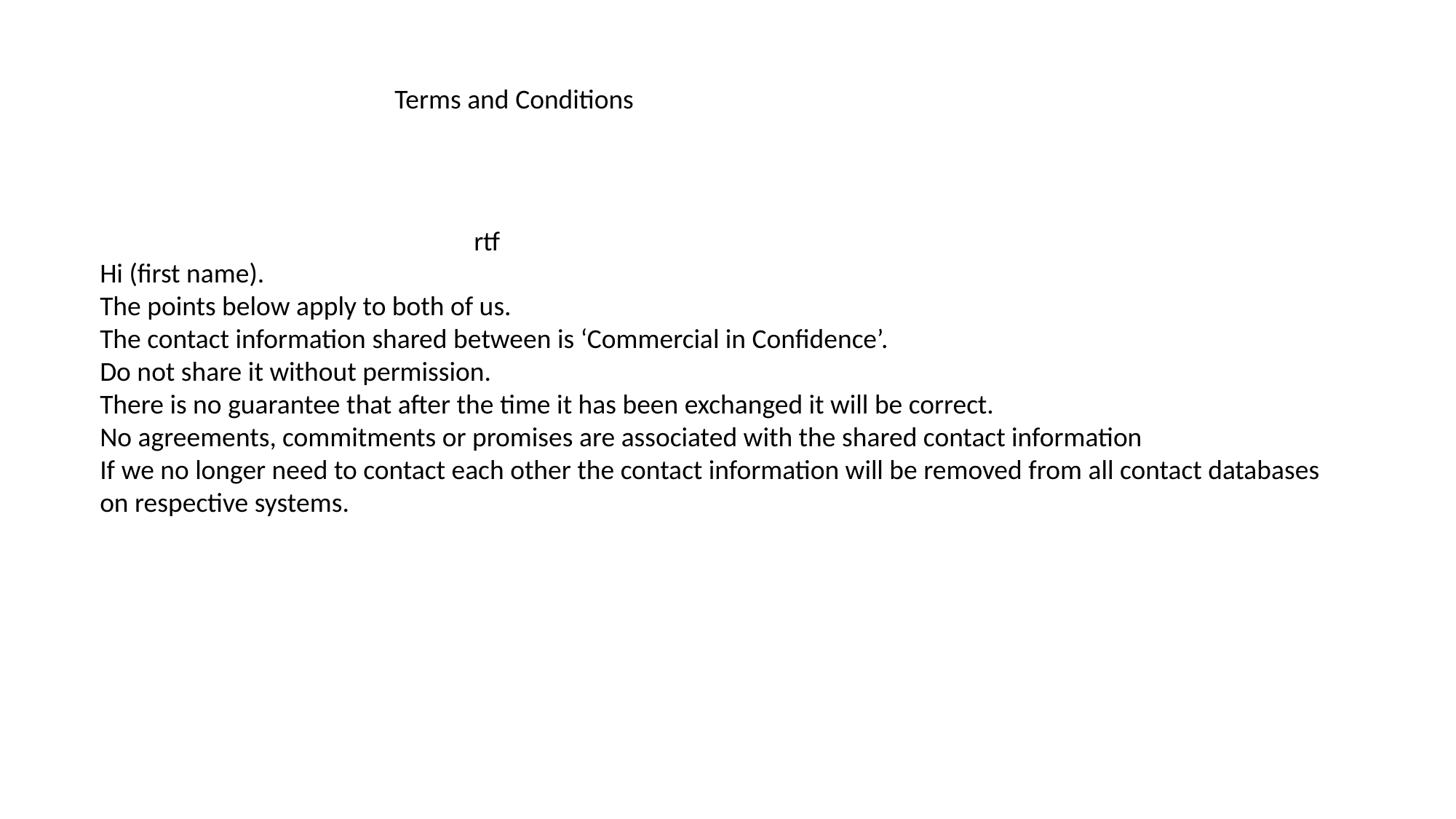

Terms and Conditions
rtf
Hi (first name).
The points below apply to both of us.
The contact information shared between is ‘Commercial in Confidence’.
Do not share it without permission.
There is no guarantee that after the time it has been exchanged it will be correct.
No agreements, commitments or promises are associated with the shared contact information
If we no longer need to contact each other the contact information will be removed from all contact databases on respective systems.